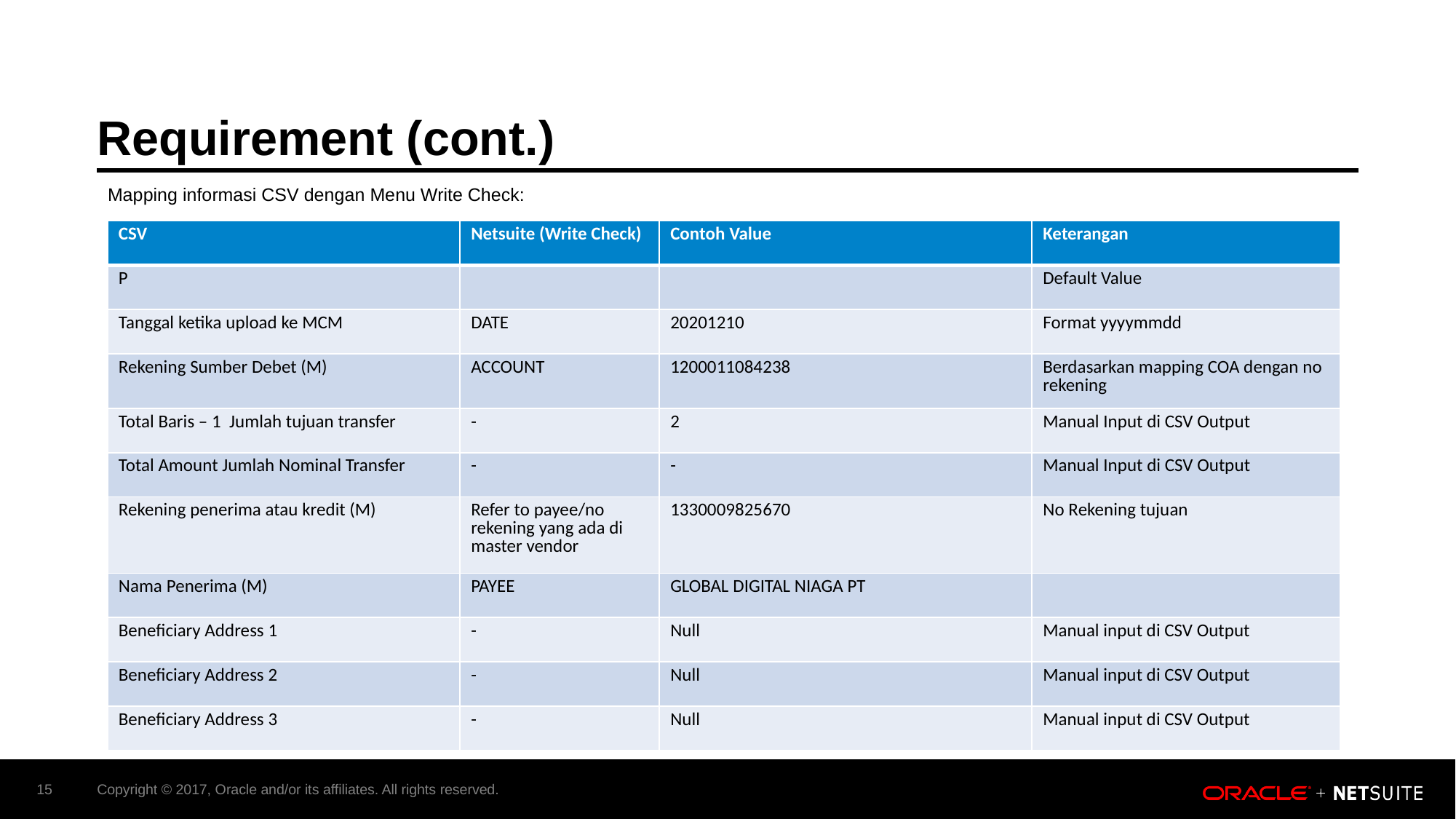

# Requirement (cont.)

Mapping informasi CSV dengan Menu Write Check:

| CSV | Netsuite (Write Check) | Contoh Value | Keterangan |
| --- | --- | --- | --- |
| P |  |  | Default Value |
| Tanggal ketika upload ke MCM | DATE | 20201210 | Format yyyymmdd |
| Rekening Sumber Debet (M) | ACCOUNT | 1200011084238 | Berdasarkan mapping COA dengan no rekening |
| Total Baris – 1 Jumlah tujuan transfer | - | 2 | Manual Input di CSV Output |
| Total Amount Jumlah Nominal Transfer | - | - | Manual Input di CSV Output |
| Rekening penerima atau kredit (M) | Refer to payee/no rekening yang ada di master vendor | 1330009825670 | No Rekening tujuan |
| Nama Penerima (M) | PAYEE | GLOBAL DIGITAL NIAGA PT |  |
| Beneficiary Address 1 | - | Null | Manual input di CSV Output |
| Beneficiary Address 2 | - | Null | Manual input di CSV Output |
| Beneficiary Address 3 | - | Null | Manual input di CSV Output |